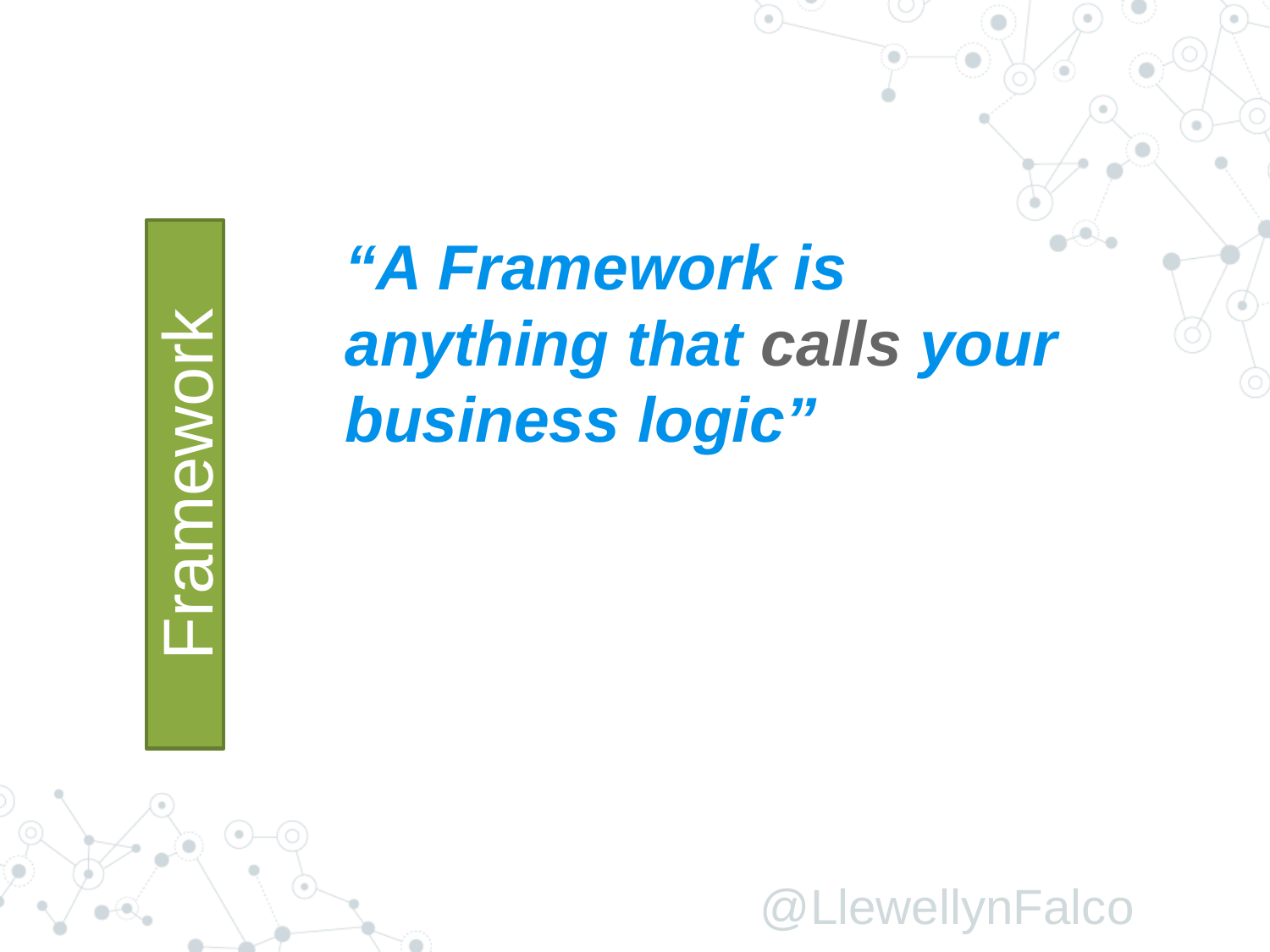

Framework
“A Framework is anything that calls your business logic”